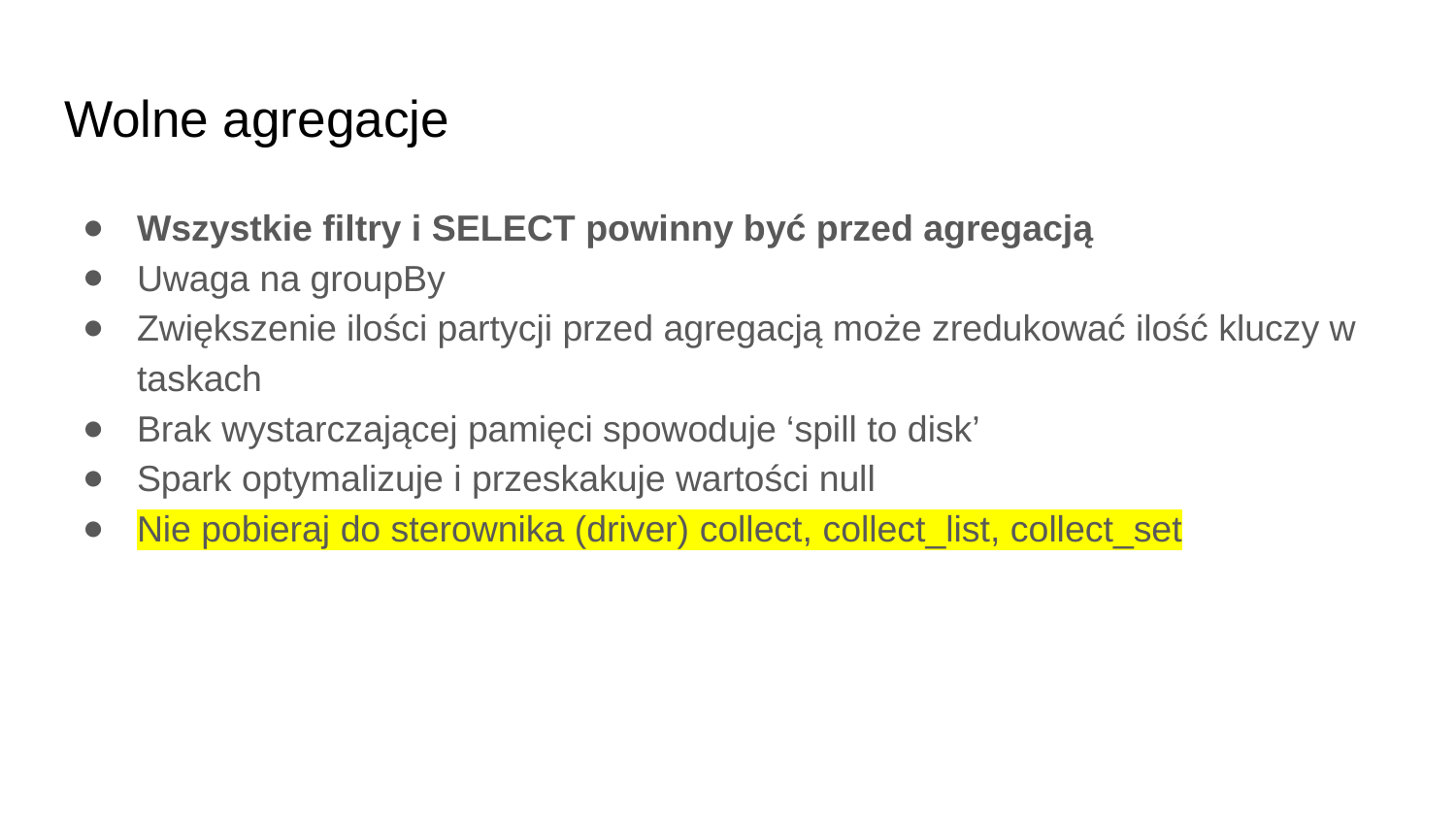

# Wolne agregacje
Wszystkie filtry i SELECT powinny być przed agregacją
Uwaga na groupBy
Zwiększenie ilości partycji przed agregacją może zredukować ilość kluczy w taskach
Brak wystarczającej pamięci spowoduje ‘spill to disk’
Spark optymalizuje i przeskakuje wartości null
Nie pobieraj do sterownika (driver) collect, collect_list, collect_set